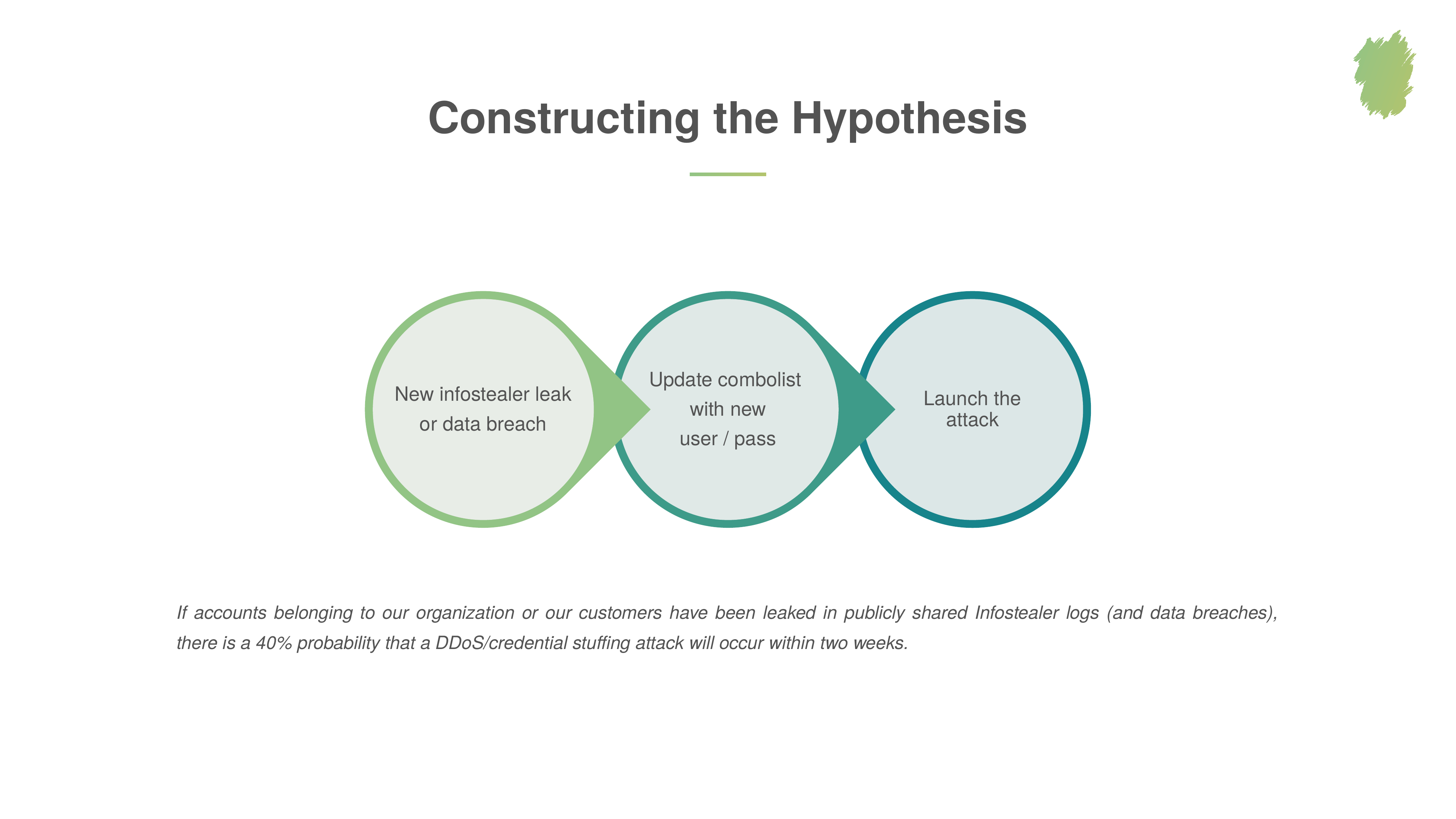

20
Constructing the Hypothesis

Update combolist
with new
user / pass
New infostealer leak
or data breach
Launch the attack
If accounts belonging to our organization or our customers have been leaked in publicly shared Infostealer logs (and data breaches), there is a 40% probability that a DDoS/credential stuffing attack will occur within two weeks.